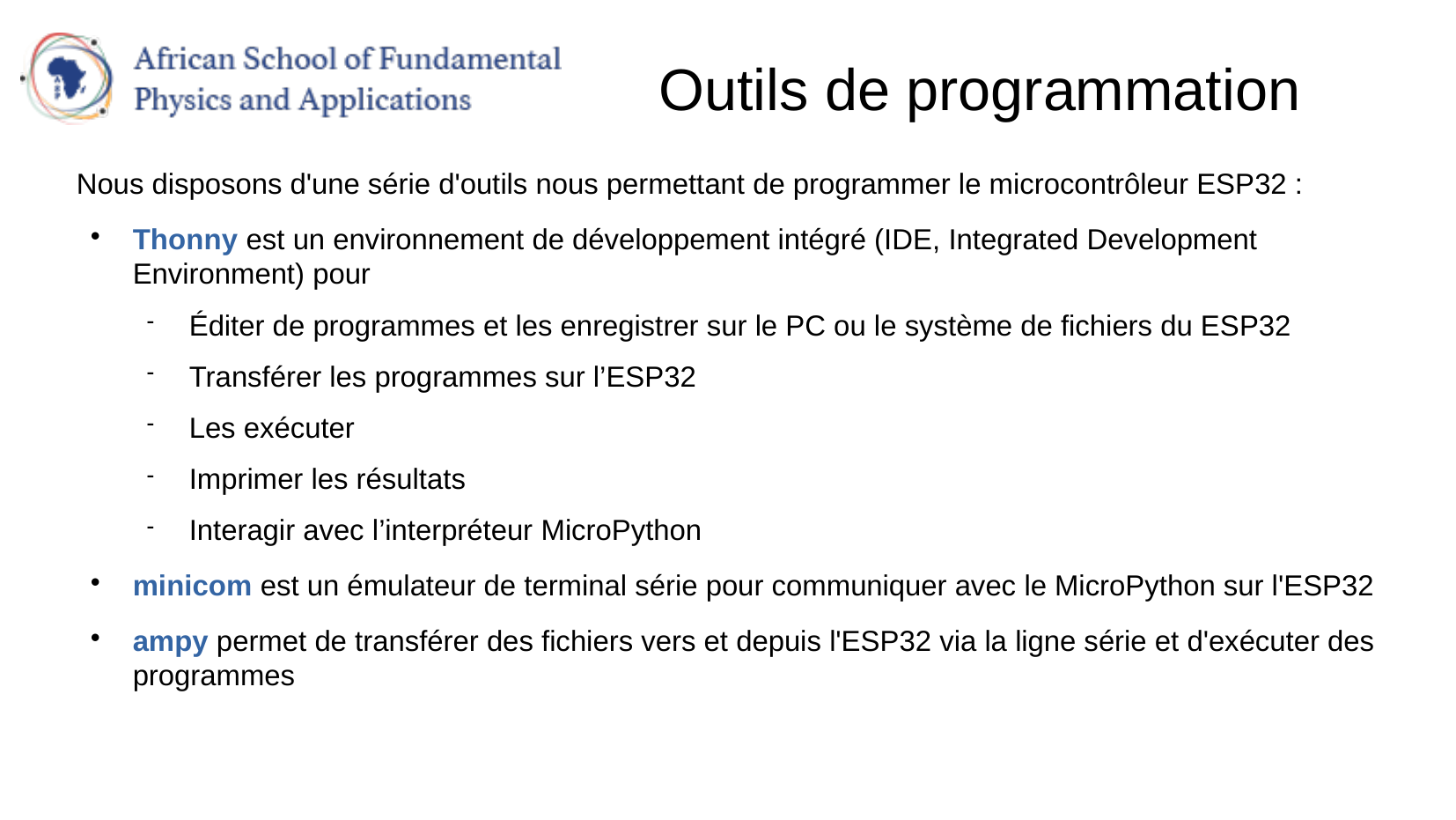

# Outils de programmation
Nous disposons d'une série d'outils nous permettant de programmer le microcontrôleur ESP32 :
Thonny est un environnement de développement intégré (IDE, Integrated Development Environment) pour
Éditer de programmes et les enregistrer sur le PC ou le système de fichiers du ESP32
Transférer les programmes sur l’ESP32
Les exécuter
Imprimer les résultats
Interagir avec l’interpréteur MicroPython
minicom est un émulateur de terminal série pour communiquer avec le MicroPython sur l'ESP32
ampy permet de transférer des fichiers vers et depuis l'ESP32 via la ligne série et d'exécuter des programmes